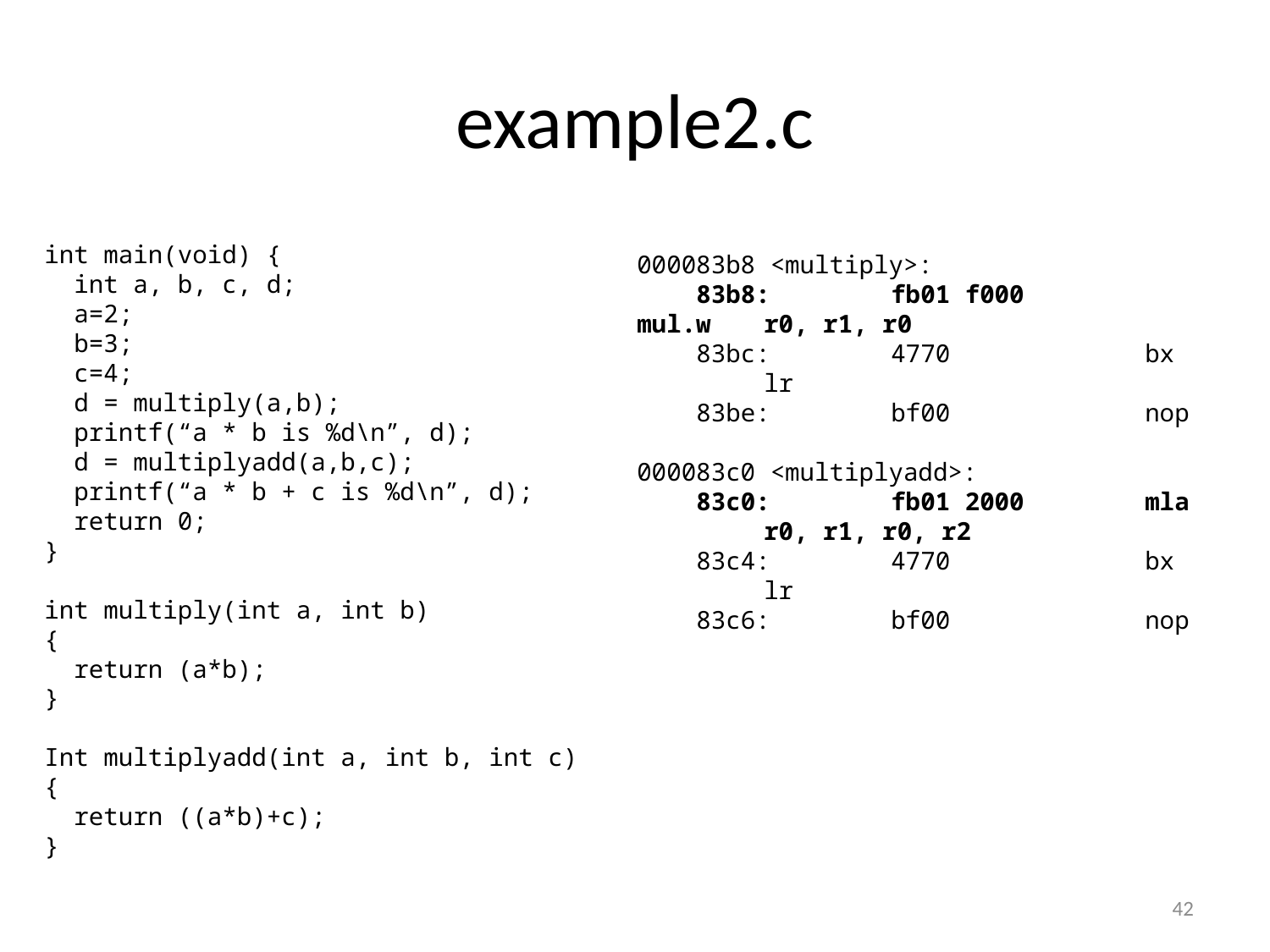

# example2.c
int main(void) {
  int a, b, c, d;
  a=2;
  b=3;
  c=4;
  d = multiply(a,b);
  printf(“a * b is %d\n”, d);
  d = multiplyadd(a,b,c);
  printf(“a * b + c is %d\n”, d);
  return 0;
}

int multiply(int a, int b)
{
  return (a*b);
}

Int multiplyadd(int a, int b, int c)
{
  return ((a*b)+c);
}
000083b8 <multiply>:
    83b8:	fb01 f000 	mul.w	r0, r1, r0
    83bc:	4770      	bx	lr
    83be:	bf00      	nop

000083c0 <multiplyadd>:
    83c0:	fb01 2000 	mla	r0, r1, r0, r2
    83c4:	4770      	bx	lr
    83c6:	bf00      	nop
42